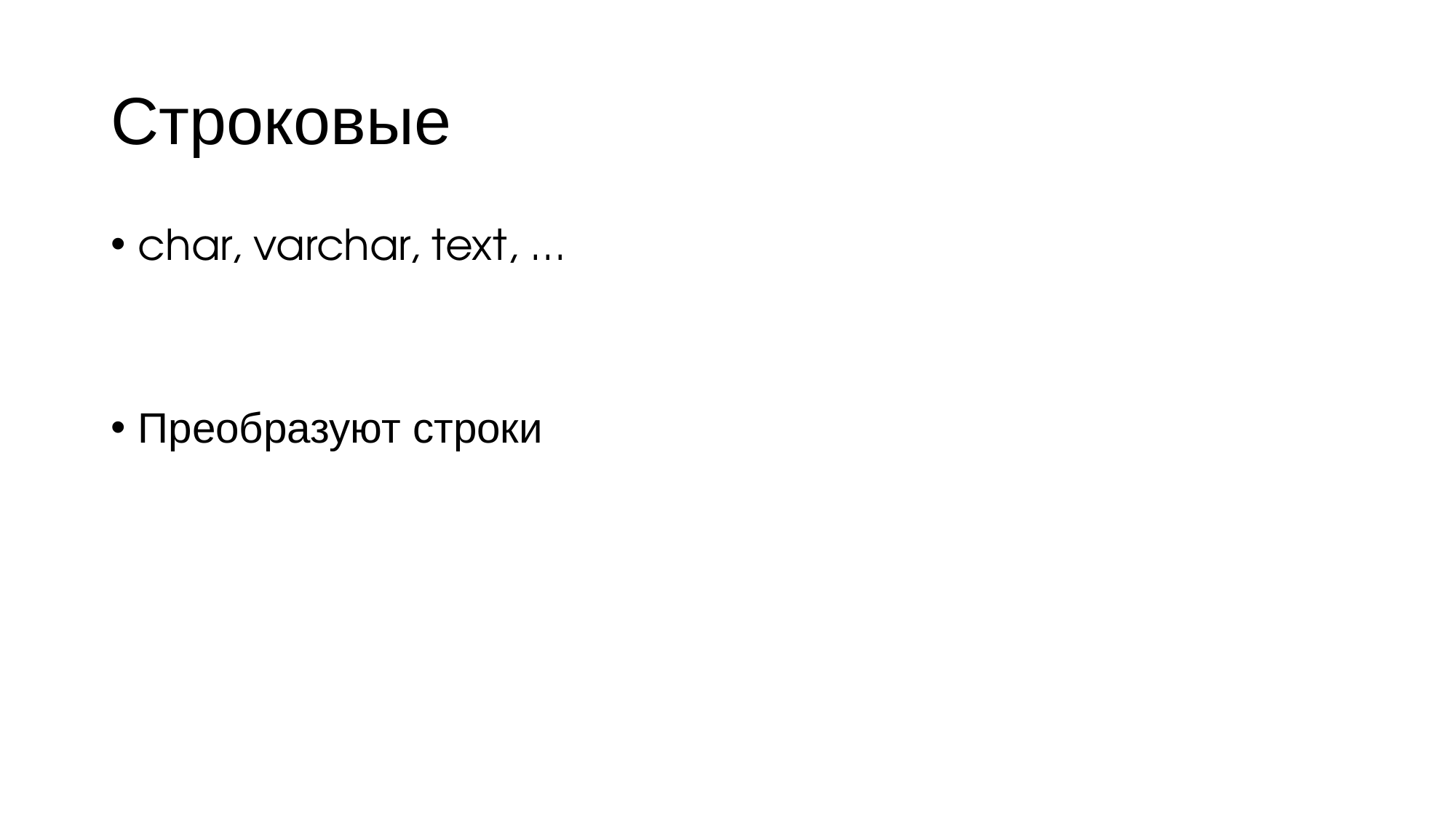

# Строковые
char, varchar, text, …

Преобразуют строки